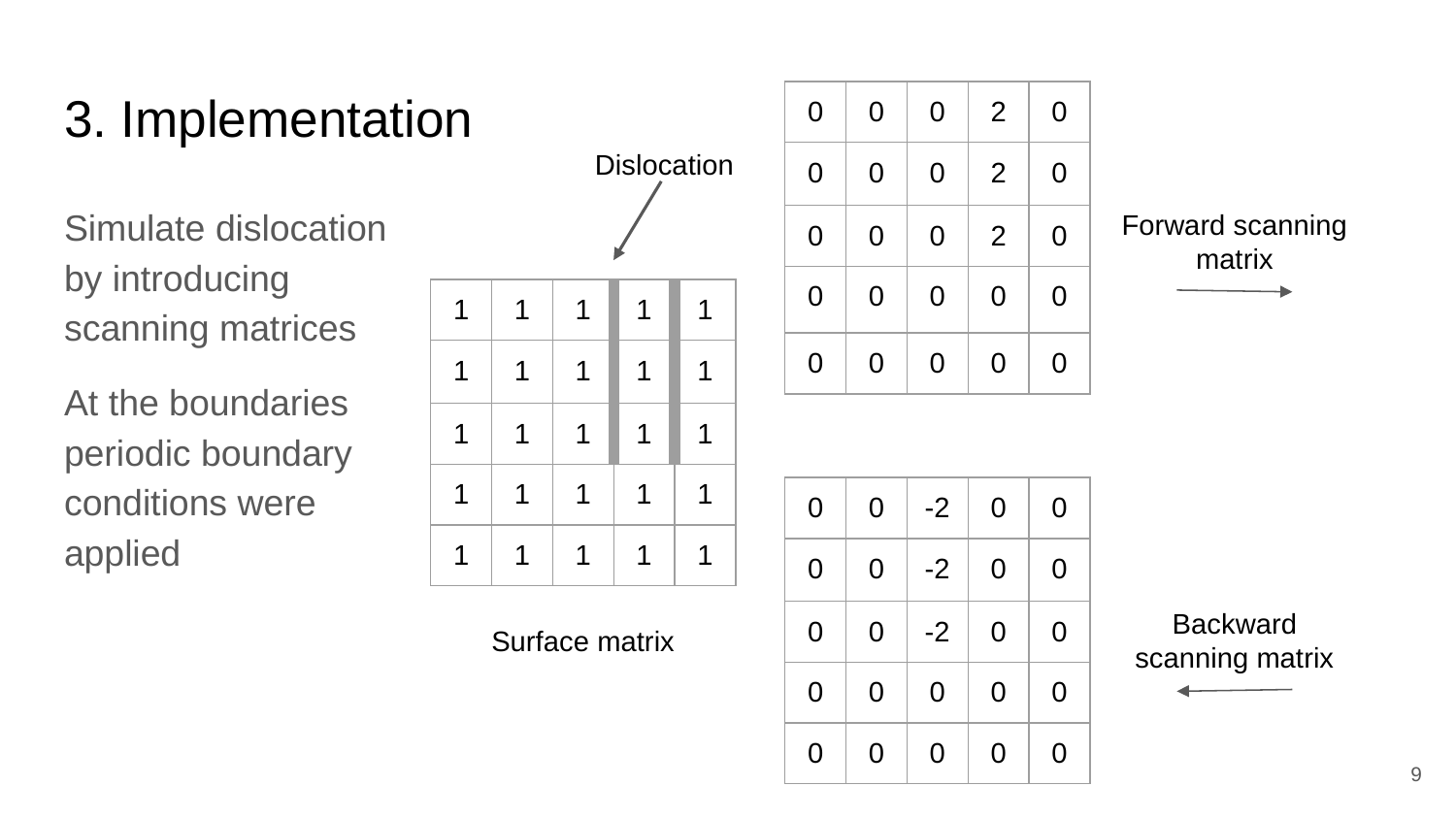

# 3. Implementation
| 0 | 0 | 0 | 2 | 0 |
| --- | --- | --- | --- | --- |
| 0 | 0 | 0 | 2 | 0 |
| 0 | 0 | 0 | 2 | 0 |
| 0 | 0 | 0 | 0 | 0 |
| 0 | 0 | 0 | 0 | 0 |
Dislocation
Simulate dislocation by introducing scanning matrices
At the boundaries periodic boundary conditions were applied
Forward scanning matrix
| 1 | 1 | 1 | 1 | 1 |
| --- | --- | --- | --- | --- |
| 1 | 1 | 1 | 1 | 1 |
| 1 | 1 | 1 | 1 | 1 |
| 1 | 1 | 1 | 1 | 1 |
| 1 | 1 | 1 | 1 | 1 |
| 0 | 0 | -2 | 0 | 0 |
| --- | --- | --- | --- | --- |
| 0 | 0 | -2 | 0 | 0 |
| 0 | 0 | -2 | 0 | 0 |
| 0 | 0 | 0 | 0 | 0 |
| 0 | 0 | 0 | 0 | 0 |
Backward scanning matrix
Surface matrix
9